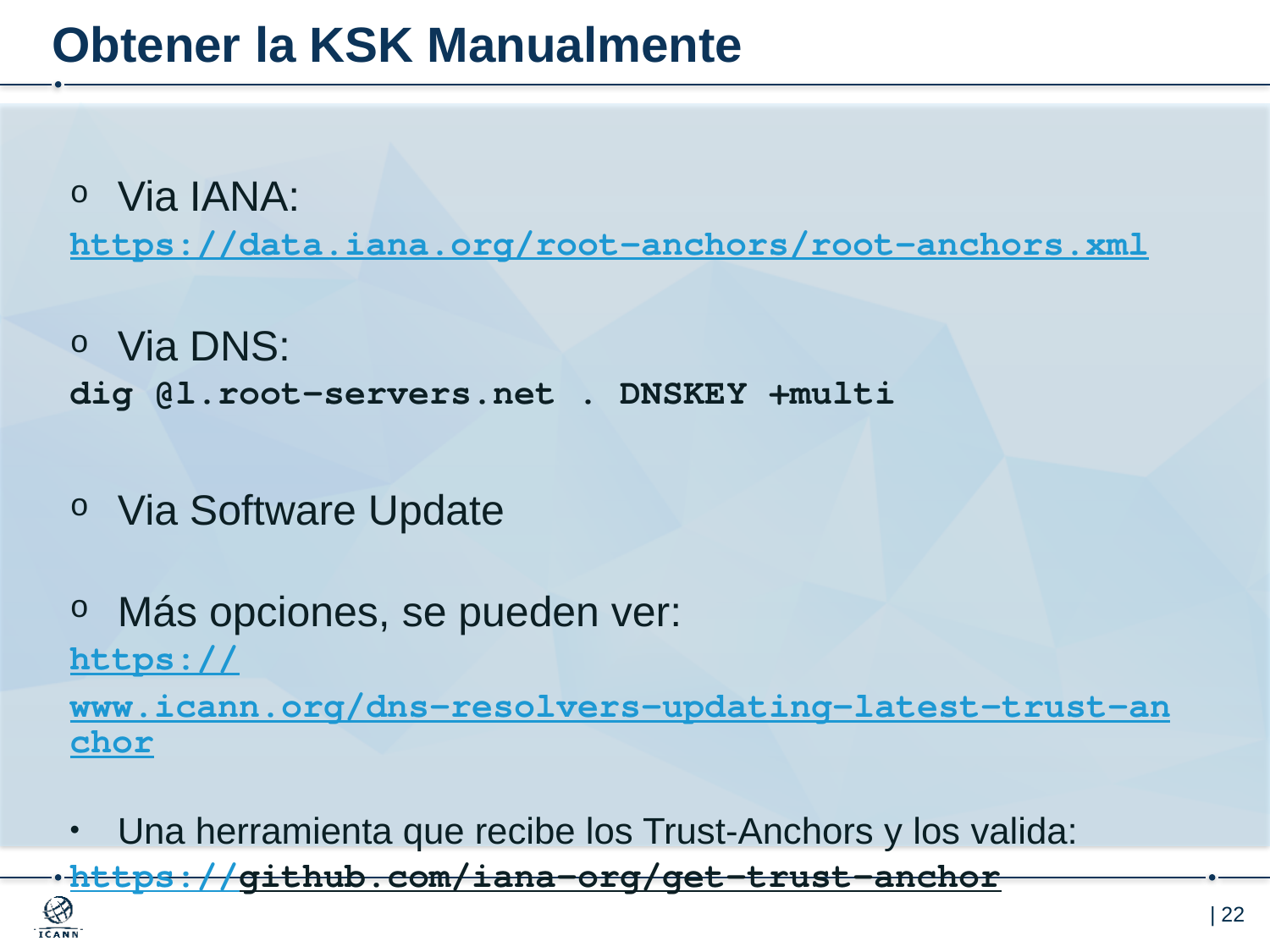

# Obtener la KSK Manualmente
Via IANA:
https://data.iana.org/root-anchors/root-anchors.xml
Via DNS:
dig @l.root-servers.net . DNSKEY +multi
Via Software Update

Más opciones, se pueden ver:
https://www.icann.org/dns-resolvers-updating-latest-trust-anchor

Una herramienta que recibe los Trust-Anchors y los valida:
https://github.com/iana-org/get-trust-anchor